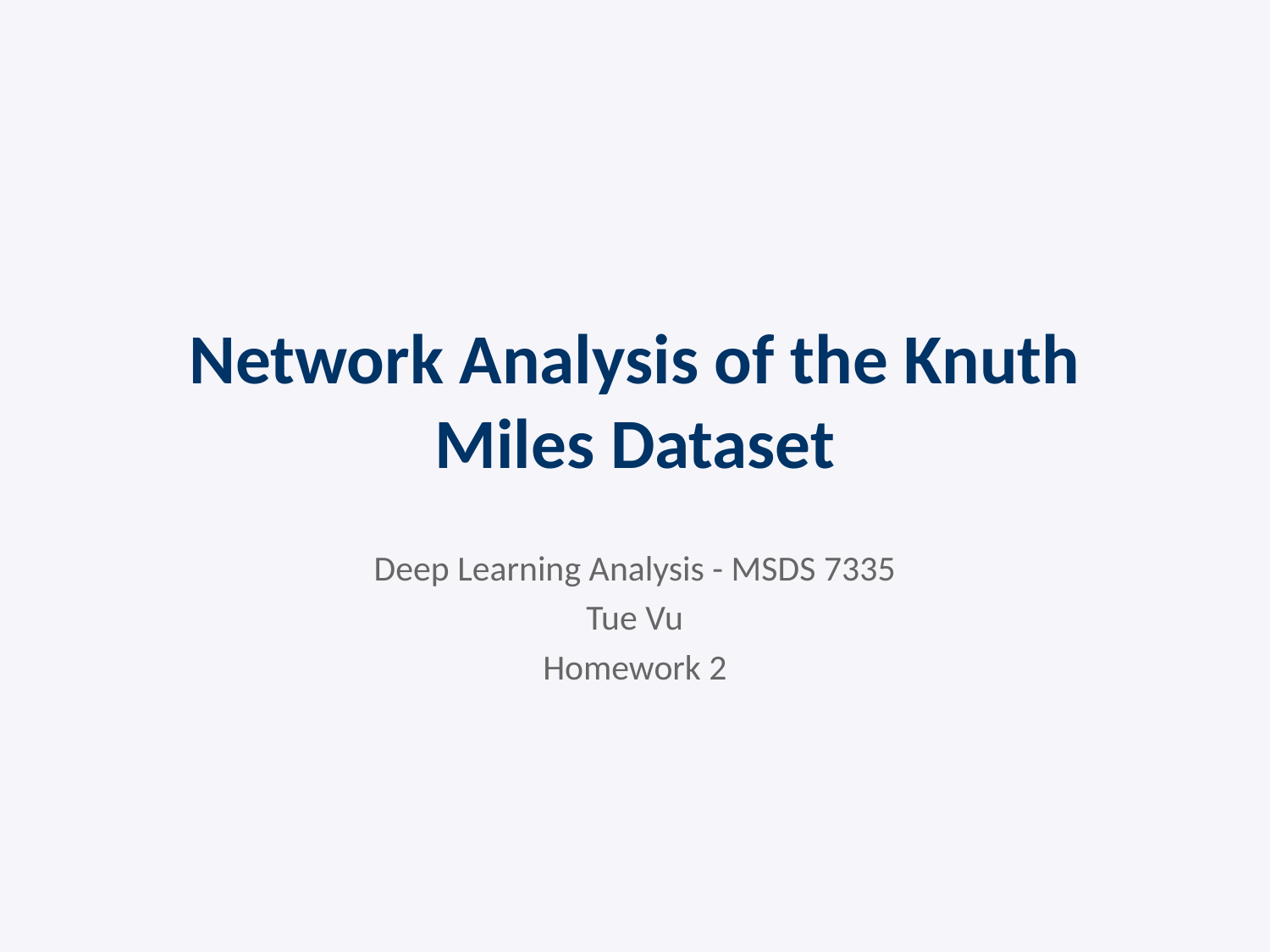

# Network Analysis of the Knuth Miles Dataset
Deep Learning Analysis - MSDS 7335
Tue Vu
Homework 2